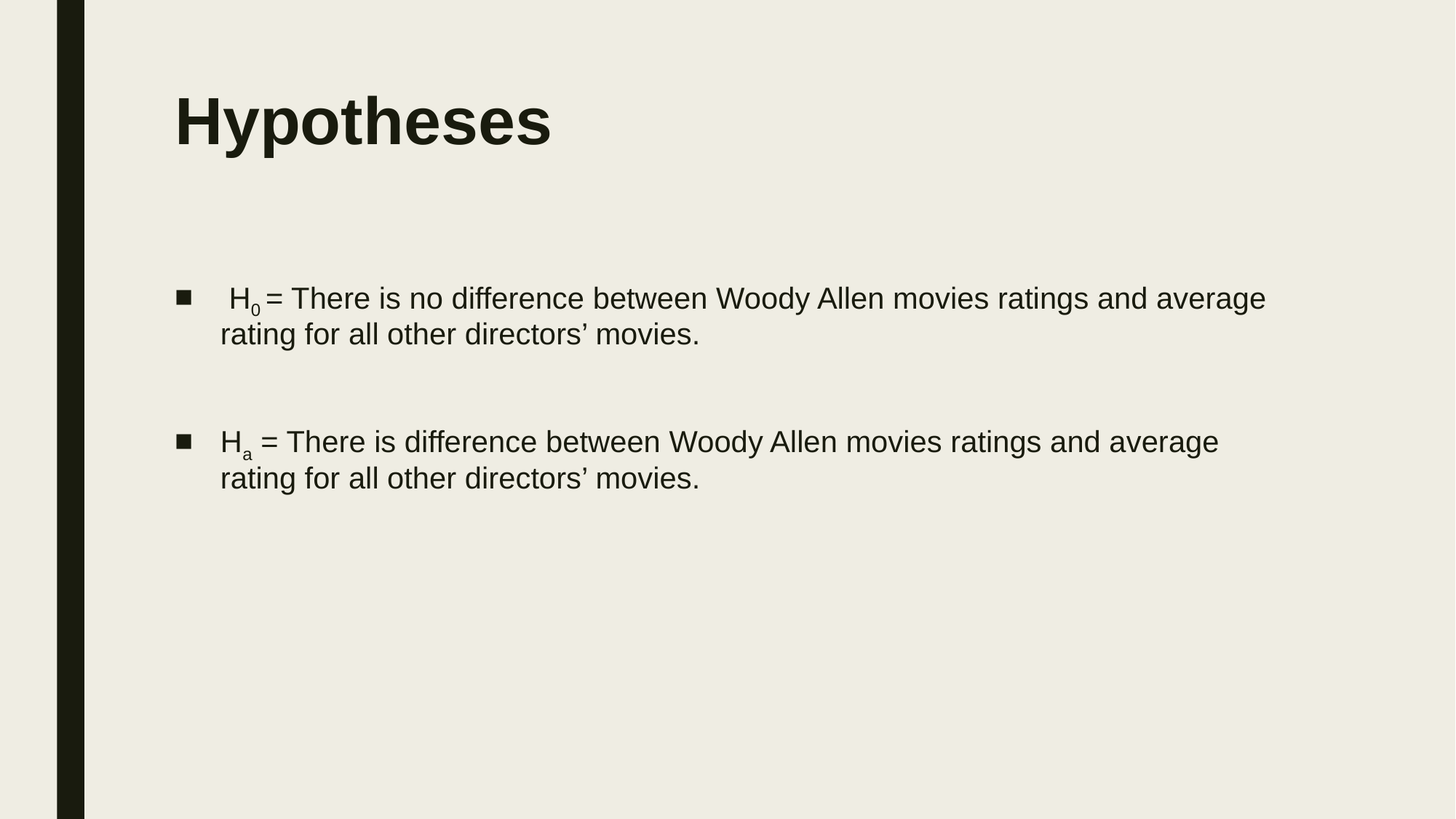

# Hypotheses
 H0 = There is no difference between Woody Allen movies ratings and average rating for all other directors’ movies.

Ha = There is difference between Woody Allen movies ratings and average rating for all other directors’ movies.